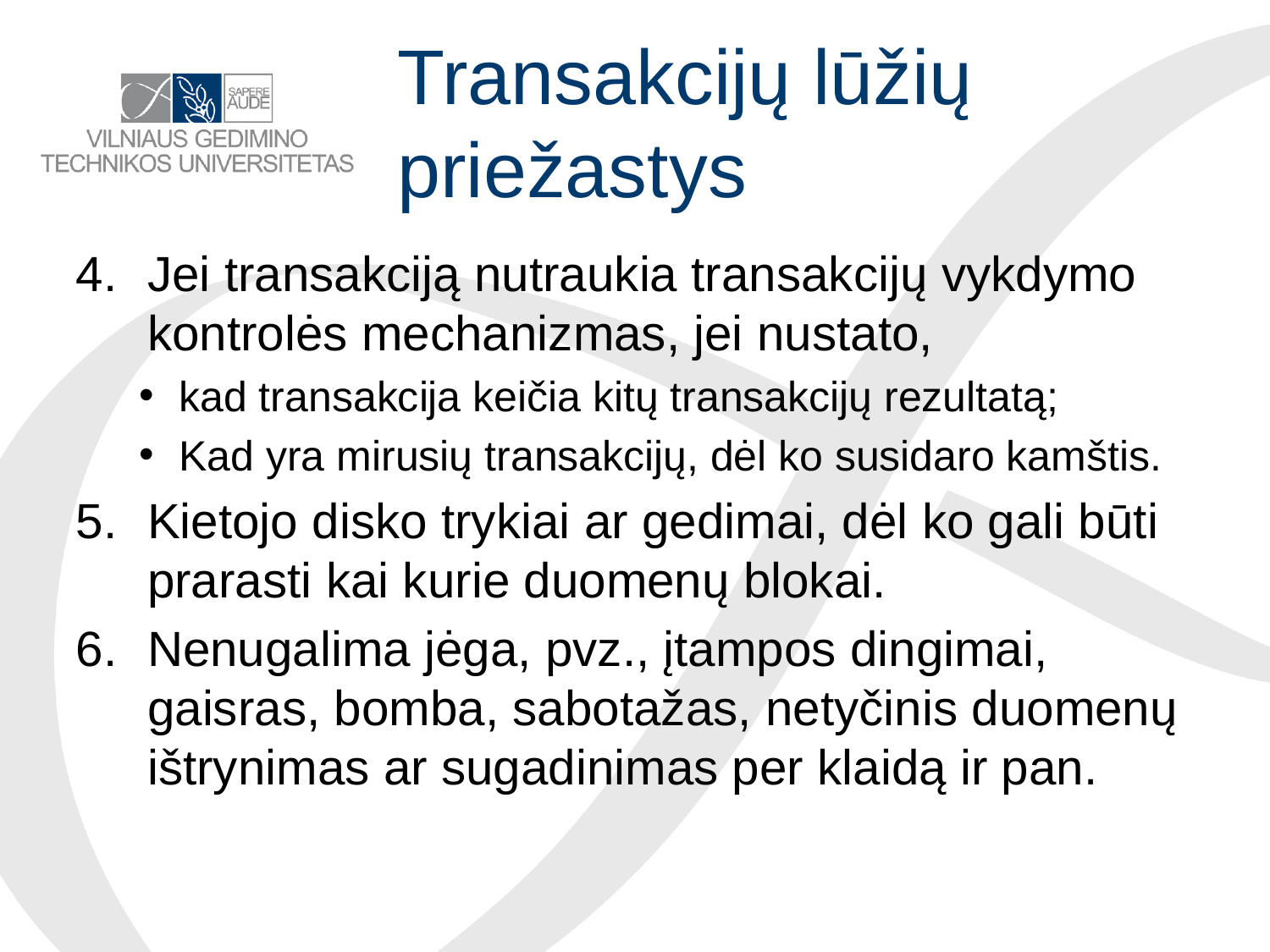

# Transakcijų lūžių priežastys
Jei transakciją nutraukia transakcijų vykdymo kontrolės mechanizmas, jei nustato,
kad transakcija keičia kitų transakcijų rezultatą;
Kad yra mirusių transakcijų, dėl ko susidaro kamštis.
Kietojo disko trykiai ar gedimai, dėl ko gali būti prarasti kai kurie duomenų blokai.
Nenugalima jėga, pvz., įtampos dingimai, gaisras, bomba, sabotažas, netyčinis duomenų ištrynimas ar sugadinimas per klaidą ir pan.